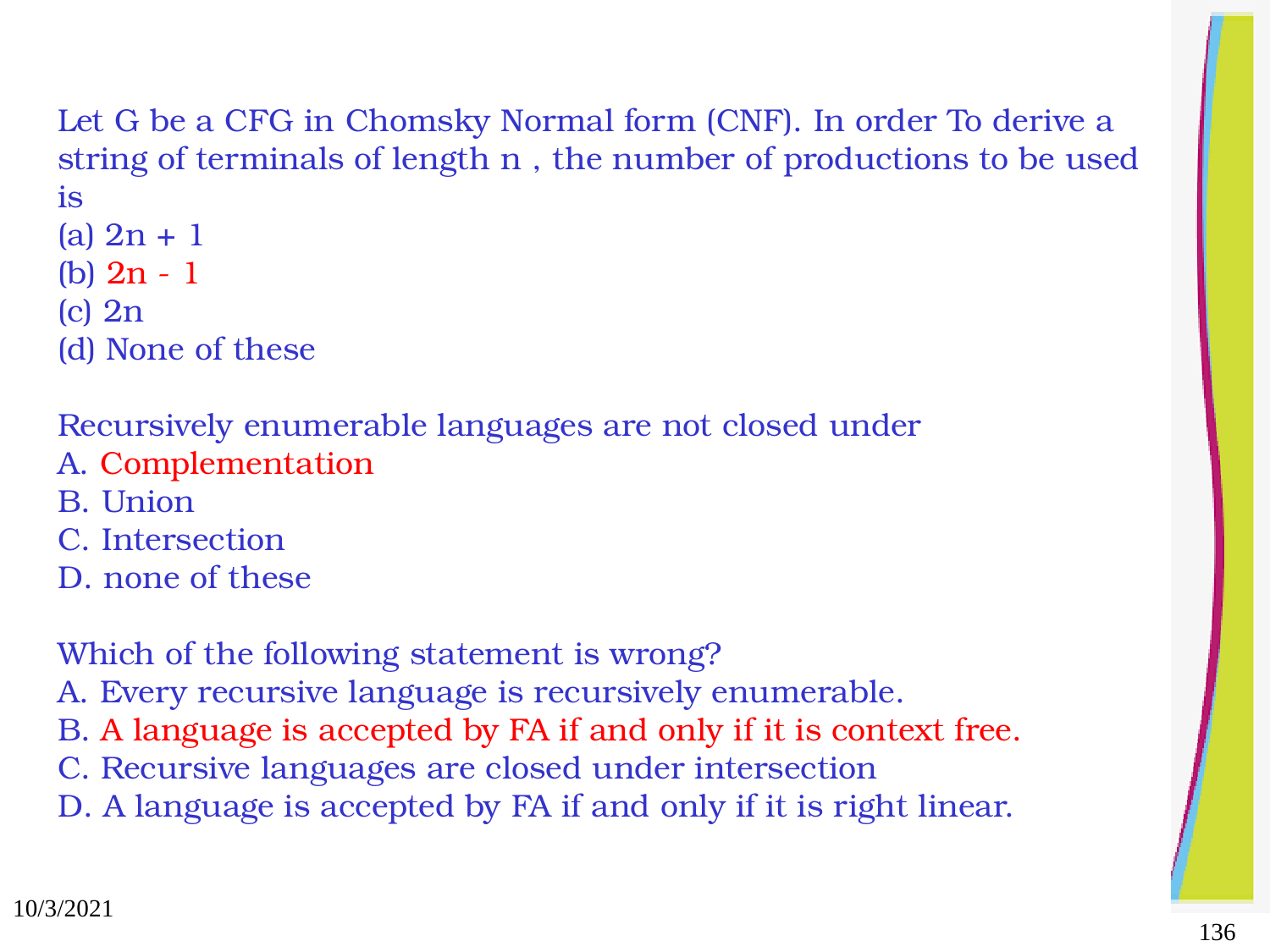

Let G be a CFG in Chomsky Normal form (CNF). In order To derive a string of terminals of length n , the number of productions to be used is
(a) 2n + 1
(b) 2n - 1
(c) 2n
(d) None of these

Recursively enumerable languages are not closed under
A. Complementation
B. Union
C. Intersection
D. none of these

Which of the following statement is wrong?
A. Every recursive language is recursively enumerable.
B. A language is accepted by FA if and only if it is context free.
C. Recursive languages are closed under intersection
D. A language is accepted by FA if and only if it is right linear.

10/3/2021
136